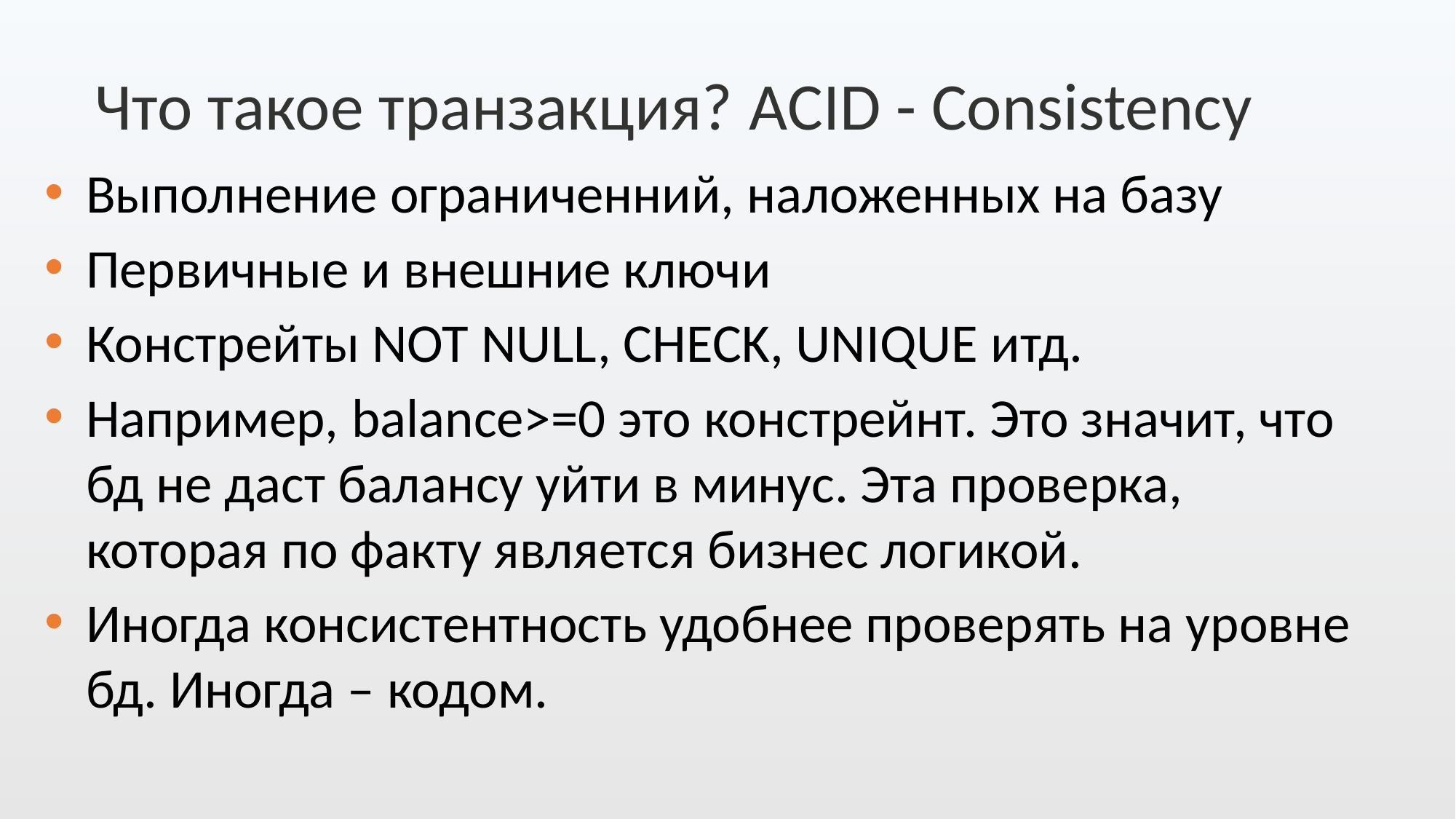

Что такое транзакция? ACID - Consistency
Выполнение ограниченний, наложенных на базу
Первичные и внешние ключи
Констрейты NOT NULL, CHECK, UNIQUE итд.
Например, balance>=0 это констрейнт. Это значит, что бд не даст балансу уйти в минус. Эта проверка, которая по факту является бизнес логикой.
Иногда консистентность удобнее проверять на уровне бд. Иногда – кодом.